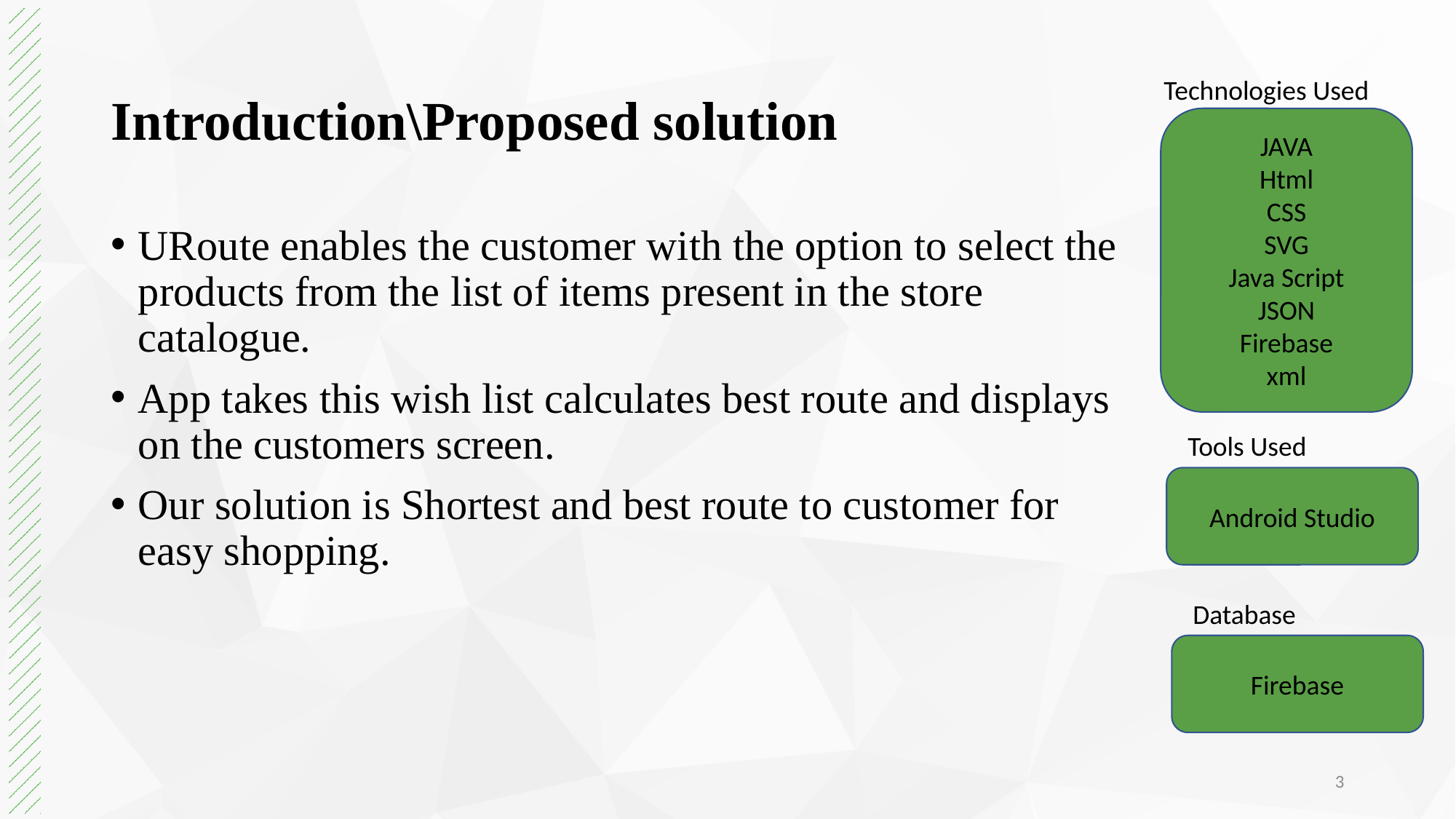

# Introduction\Proposed solution
Technologies Used
JAVA
Html
CSS
SVG
Java Script
JSON
Firebase
xml
URoute enables the customer with the option to select the products from the list of items present in the store catalogue.
App takes this wish list calculates best route and displays on the customers screen.
Our solution is Shortest and best route to customer for easy shopping.

Tools Used
Android Studio
Database
Firebase
3